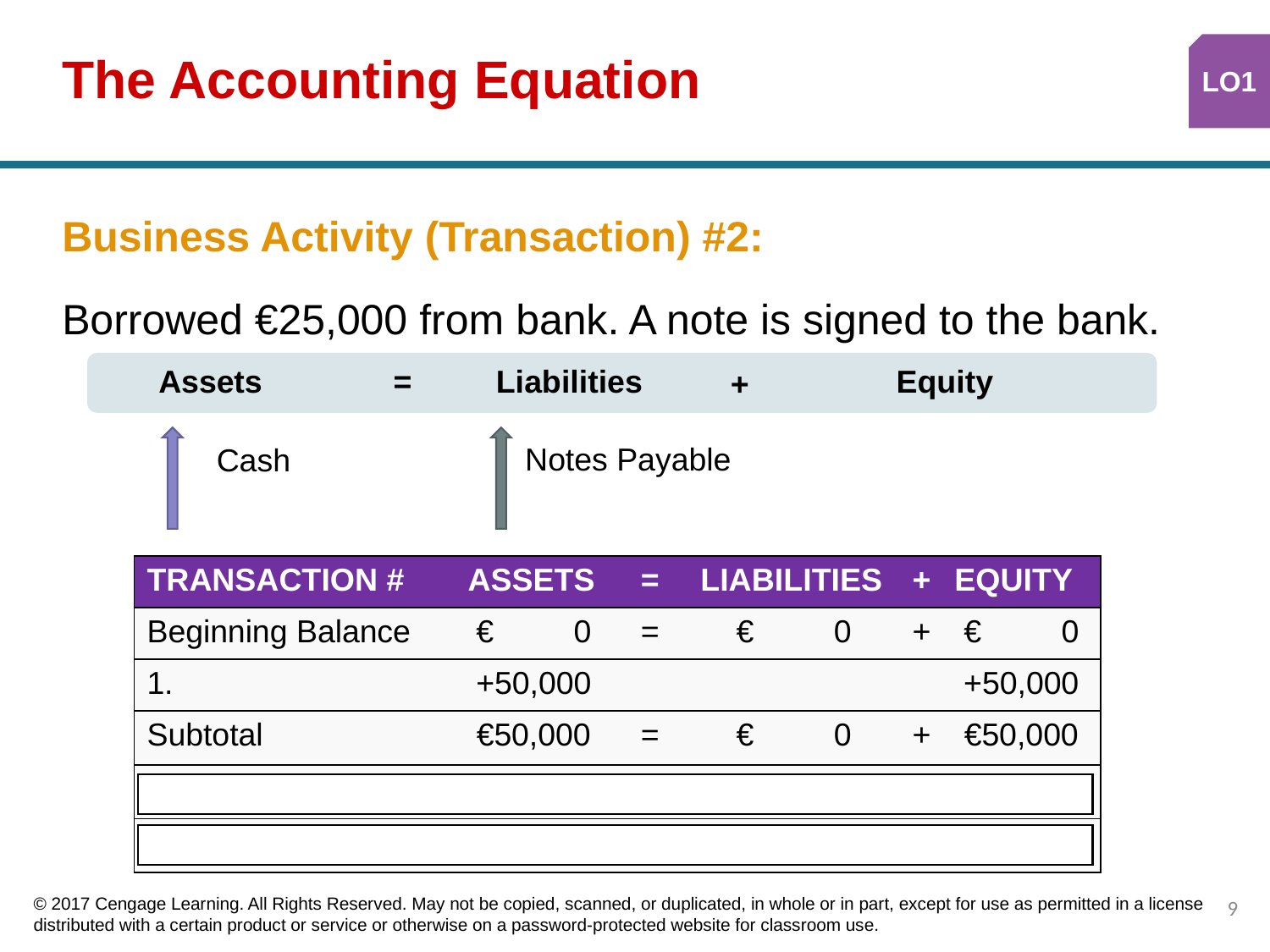

# The Accounting Equation
LO1
Business Activity (Transaction) #2:
Borrowed €25,000 from bank. A note is signed to the bank.

Assets
Liabilities
Equity
=
+

Notes Payable
Cash
| TRANSACTION # | ASSETS | = | LIABILITIES | + | EQUITY |
| --- | --- | --- | --- | --- | --- |
| Beginning Balance | € 0 | = | € 0 | + | € 0 |
| 1. | +50,000 |  |  |  | +50,000 |
| Subtotal | €50,000 | = | € 0 | + | €50,000 |
| 2. | +25,000 |  | +25,000 |  |  |
| Subtotal | €75,000 | = | €25,000 | + | €50,000 |

9